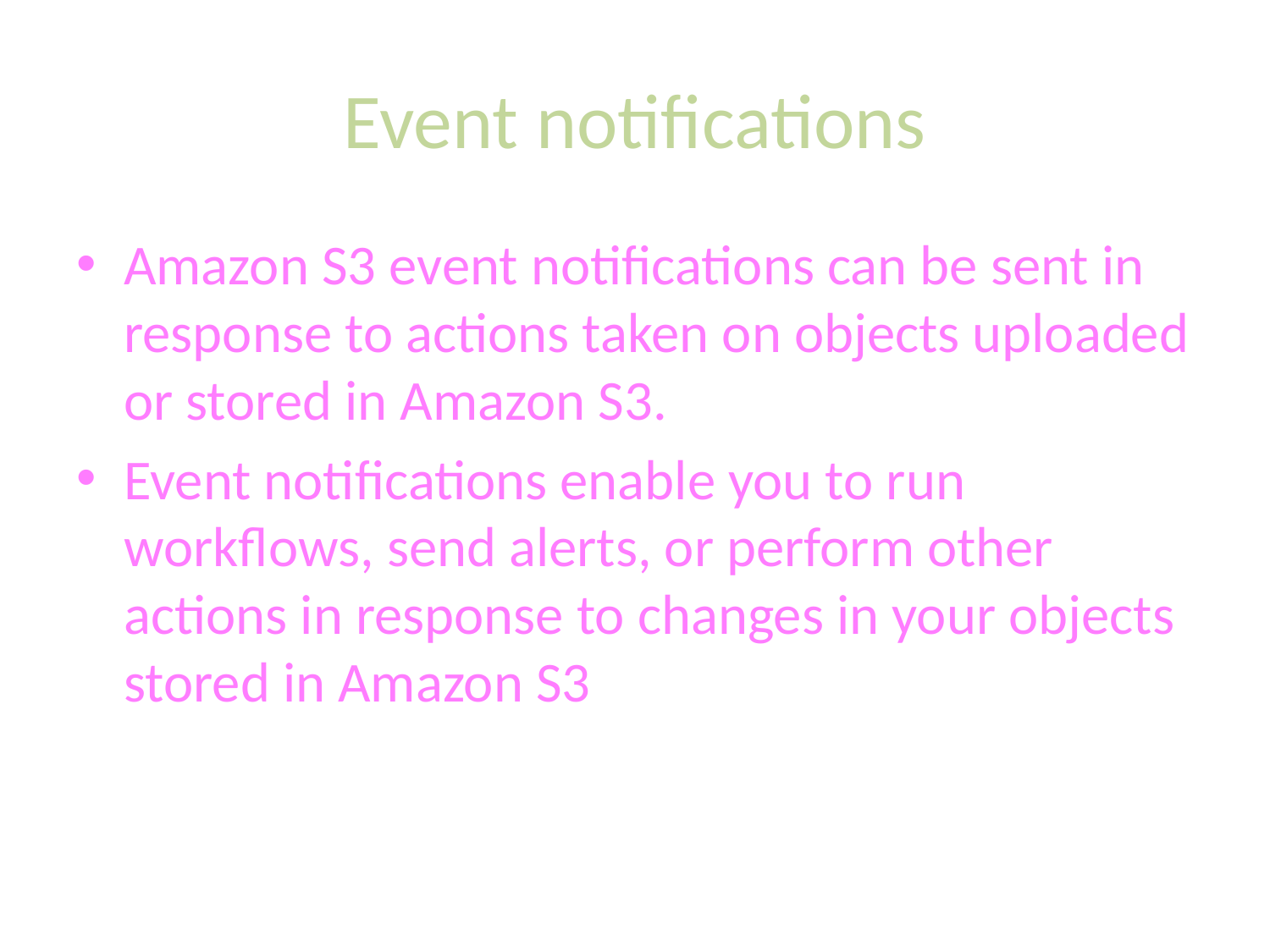

# Event notifications
Amazon S3 event notifications can be sent in response to actions taken on objects uploaded or stored in Amazon S3.
Event notifications enable you to run workflows, send alerts, or perform other actions in response to changes in your objects stored in Amazon S3